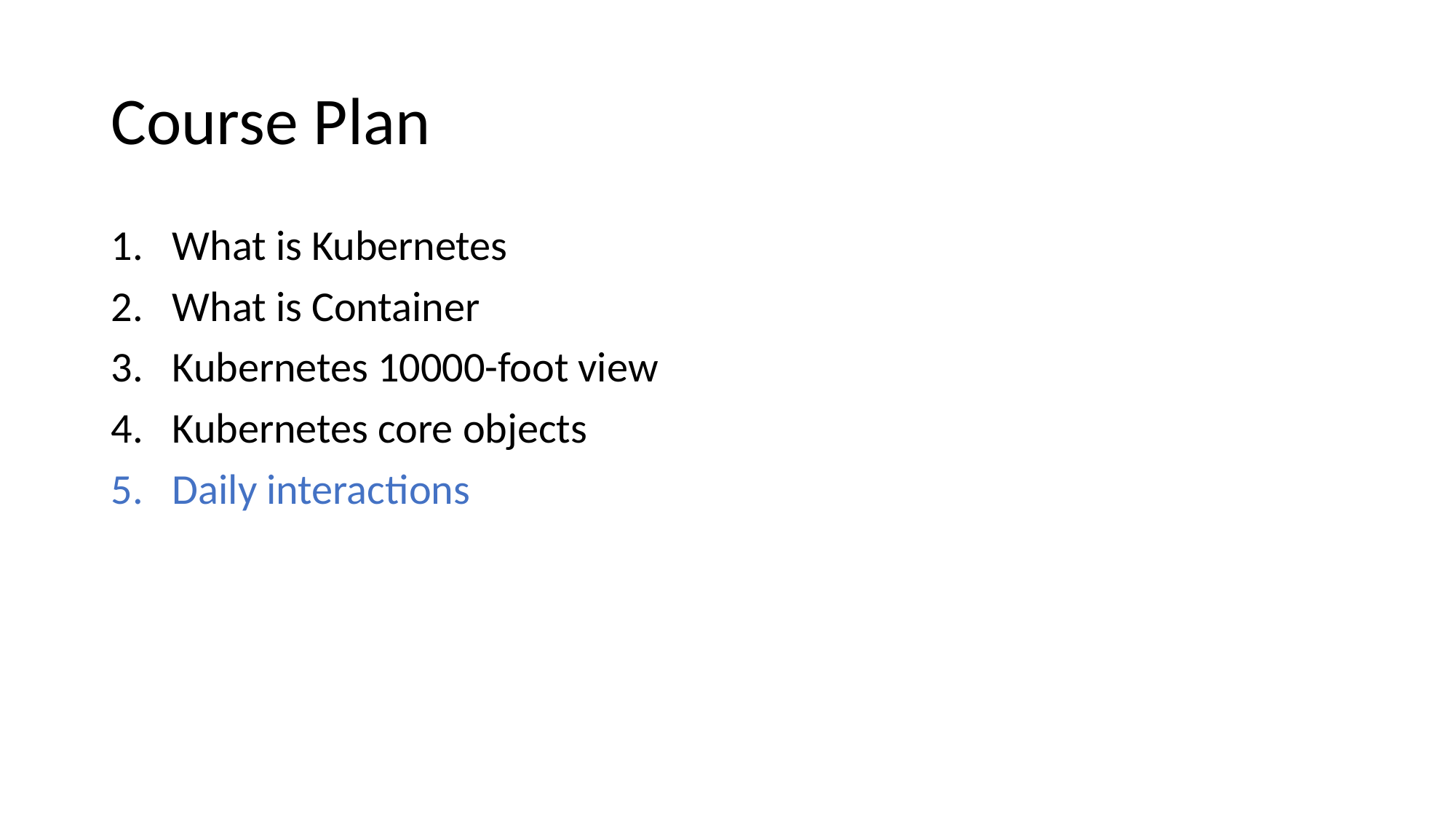

# Course Plan
What is Kubernetes
What is Container
Kubernetes 10000-foot view
Kubernetes core objects
Daily interactions